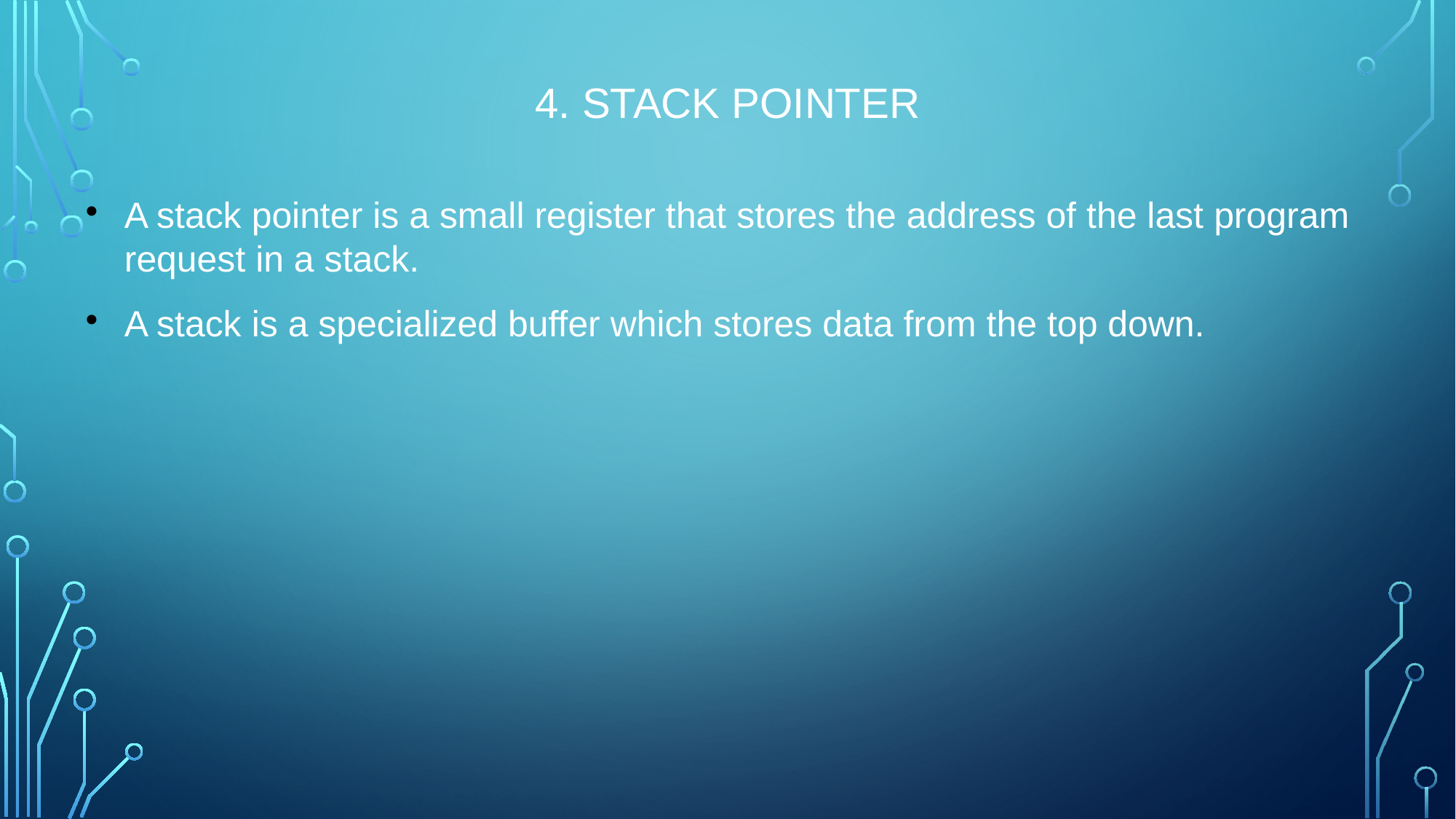

4. STACK POINTER
A stack pointer is a small register that stores the address of the last program request in a stack.
A stack is a specialized buffer which stores data from the top down.